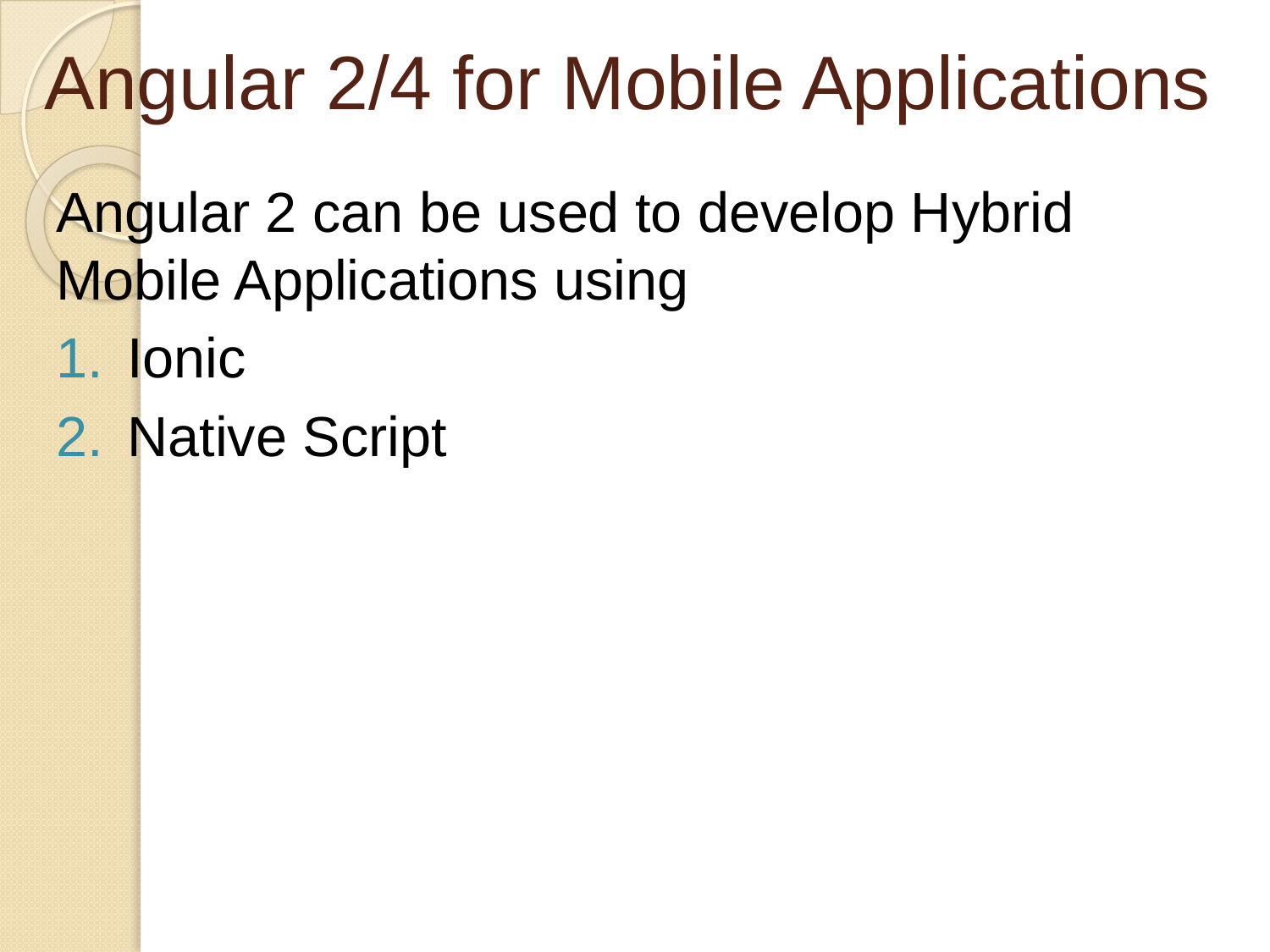

# Angular 2/4 for Mobile Applications
Angular 2 can be used to develop Hybrid Mobile Applications using
Ionic
Native Script